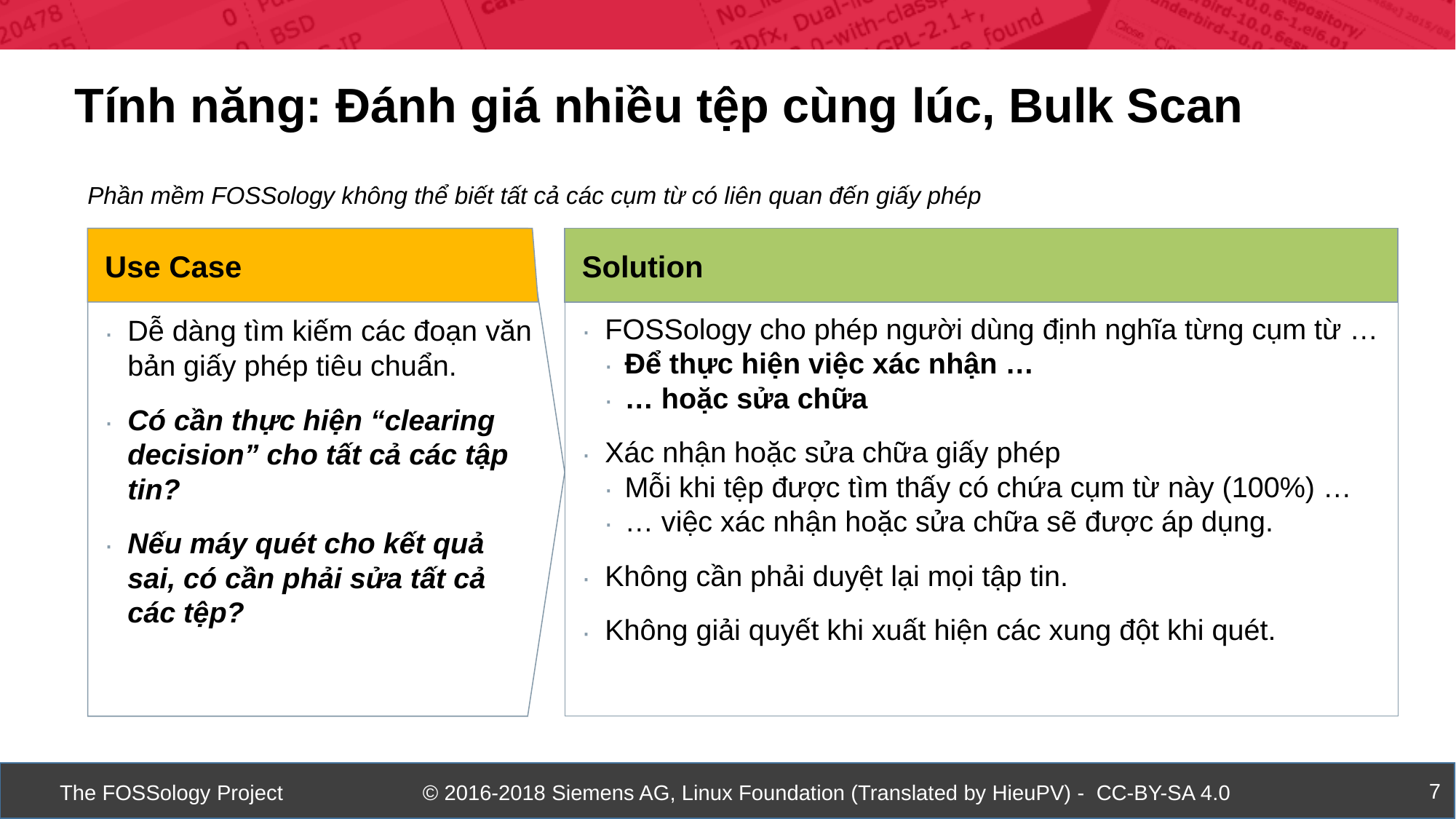

Tính năng: Đánh giá nhiều tệp cùng lúc, Bulk Scan
Phần mềm FOSSology không thể biết tất cả các cụm từ có liên quan đến giấy phép
Use Case
Solution

Dễ dàng tìm kiếm các đoạn văn bản giấy phép tiêu chuẩn.
Có cần thực hiện “clearing decision” cho tất cả các tập tin?
Nếu máy quét cho kết quả sai, có cần phải sửa tất cả các tệp?
FOSSology cho phép người dùng định nghĩa từng cụm từ …
Để thực hiện việc xác nhận …
… hoặc sửa chữa
Xác nhận hoặc sửa chữa giấy phép
Mỗi khi tệp được tìm thấy có chứa cụm từ này (100%) …
… việc xác nhận hoặc sửa chữa sẽ được áp dụng.
Không cần phải duyệt lại mọi tập tin.
Không giải quyết khi xuất hiện các xung đột khi quét.